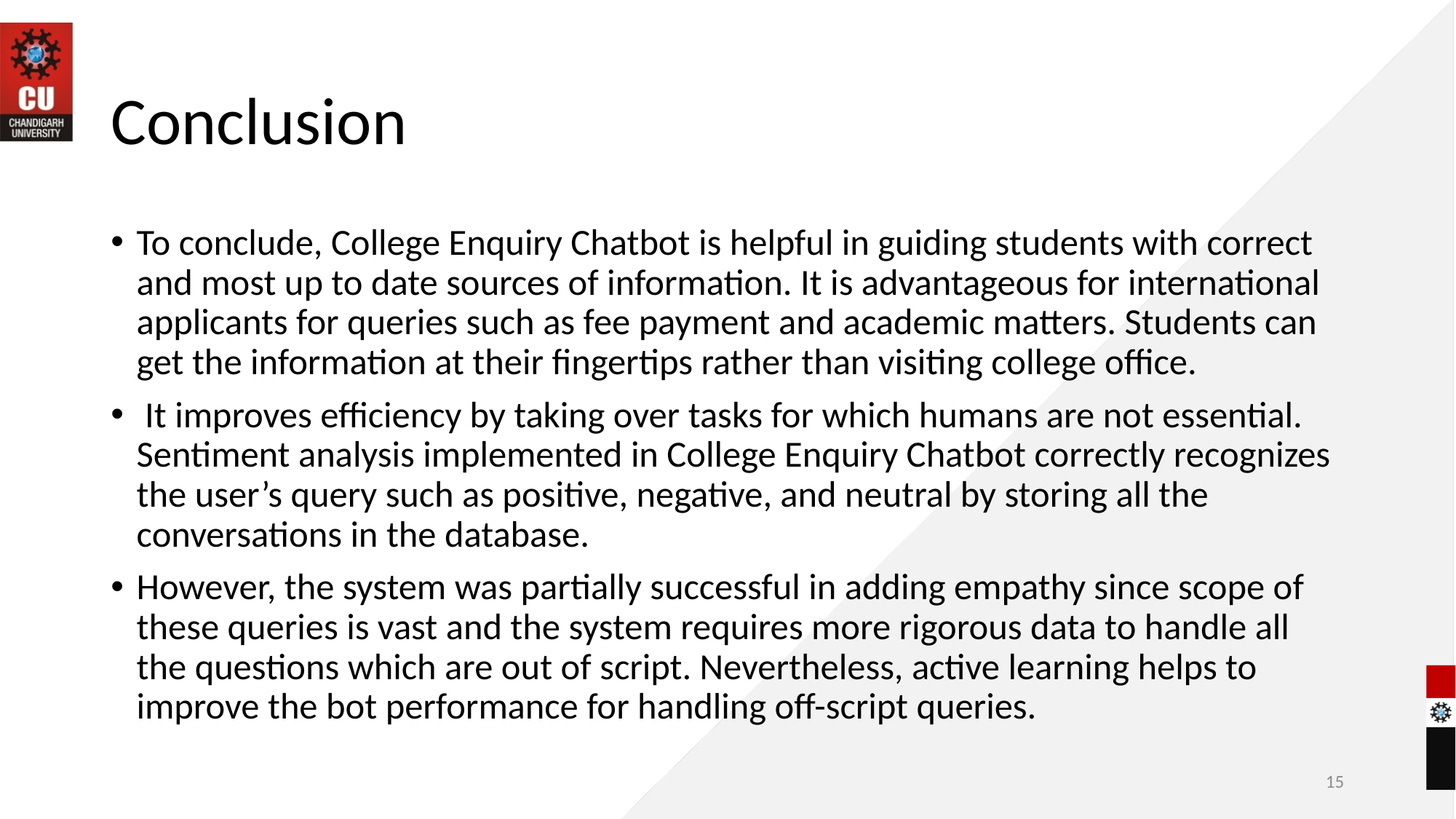

# Conclusion
To conclude, College Enquiry Chatbot is helpful in guiding students with correct and most up to date sources of information. It is advantageous for international applicants for queries such as fee payment and academic matters. Students can get the information at their fingertips rather than visiting college office.
 It improves efficiency by taking over tasks for which humans are not essential. Sentiment analysis implemented in College Enquiry Chatbot correctly recognizes the user’s query such as positive, negative, and neutral by storing all the conversations in the database.
However, the system was partially successful in adding empathy since scope of these queries is vast and the system requires more rigorous data to handle all the questions which are out of script. Nevertheless, active learning helps to improve the bot performance for handling off-script queries.
15